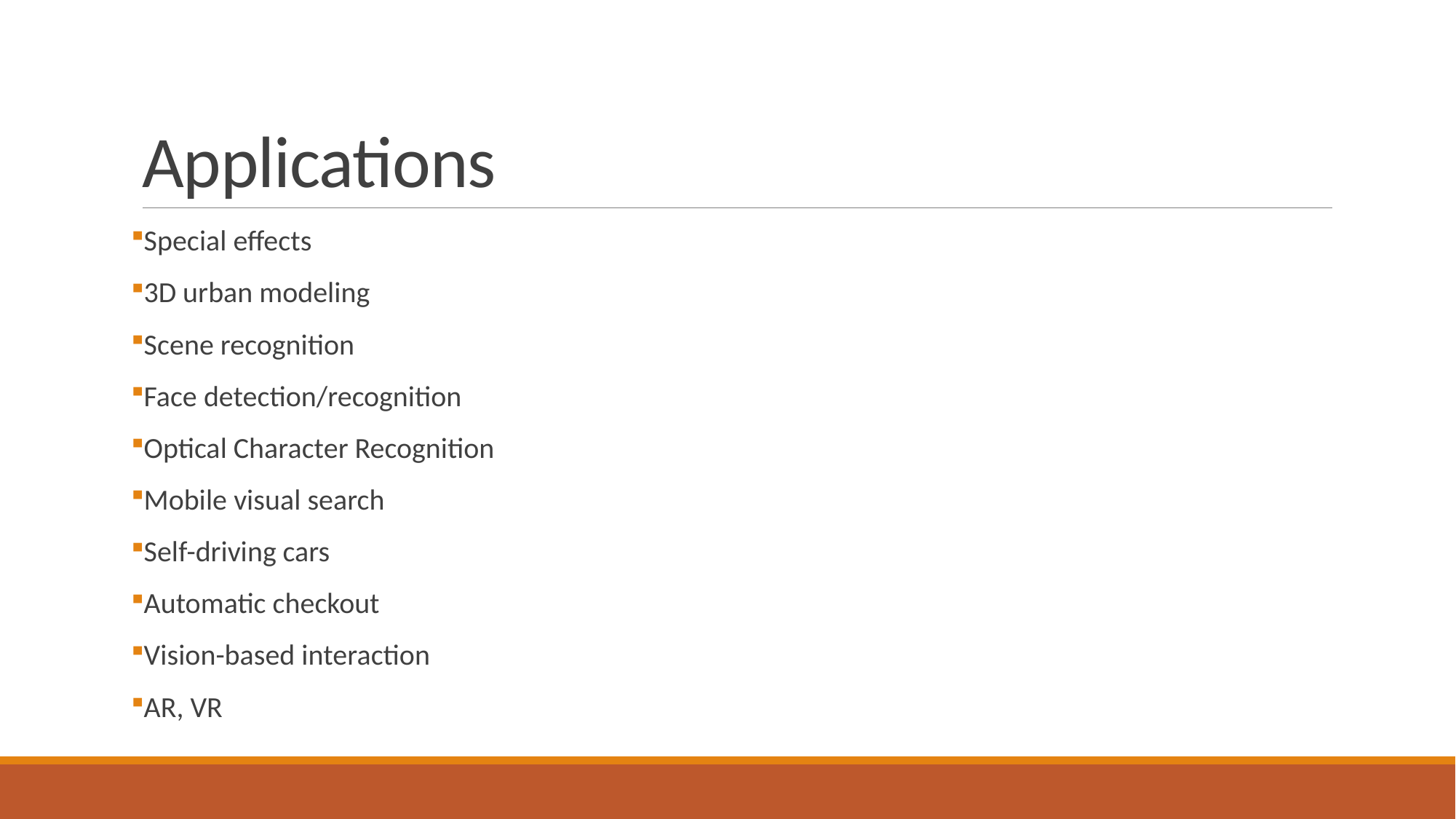

# Applications
Special effects
3D urban modeling
Scene recognition
Face detection/recognition
Optical Character Recognition
Mobile visual search
Self-driving cars
Automatic checkout
Vision-based interaction
AR, VR